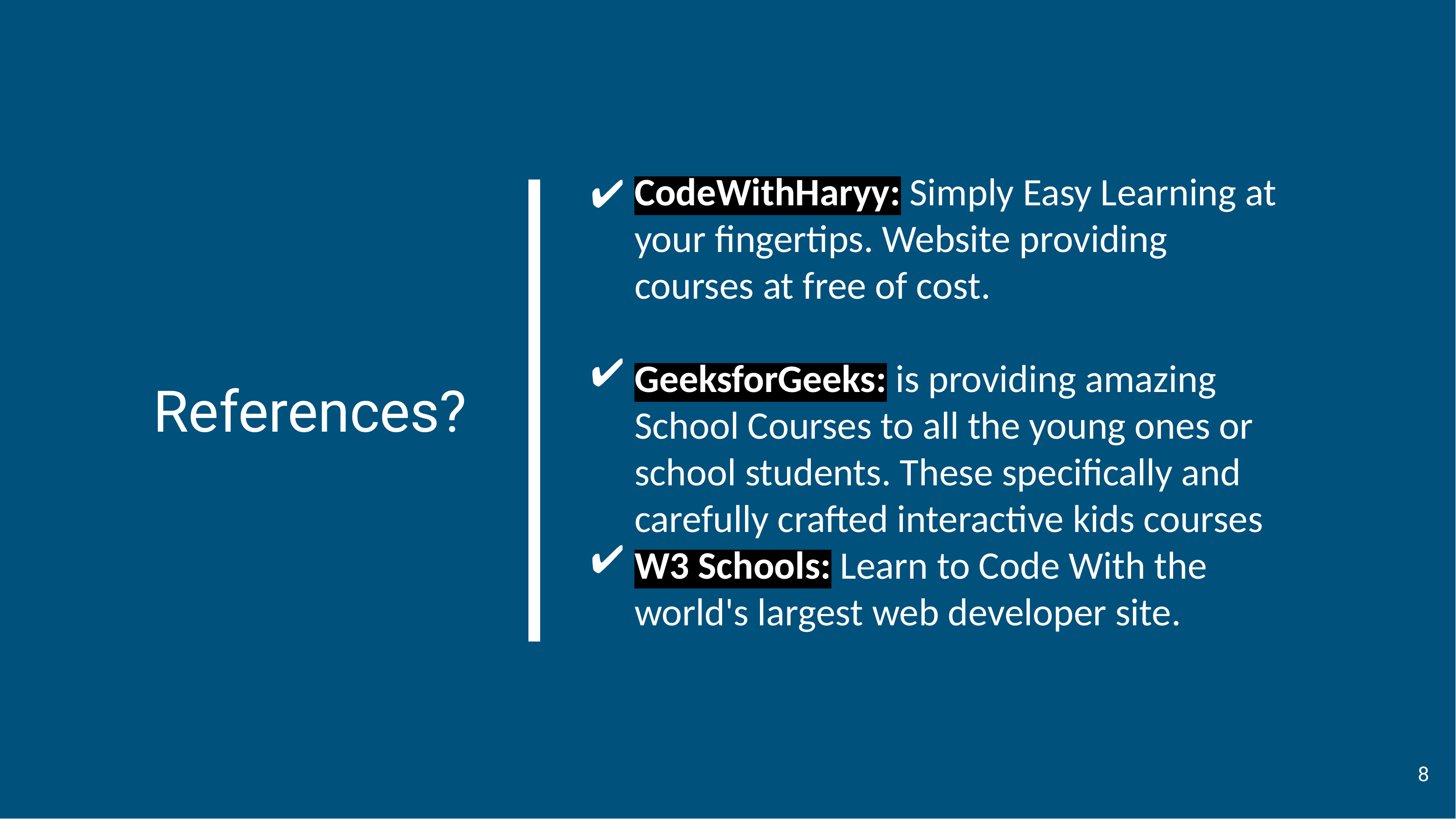

CodeWithHaryy: Simply Easy Learning at your fingertips. Website providing courses at free of cost.

GeeksforGeeks: is providing amazing School Courses to all the young ones or school students. These specifically and carefully crafted interactive kids courses
W3 Schools: Learn to Code With the world's largest web developer site.
References?
8